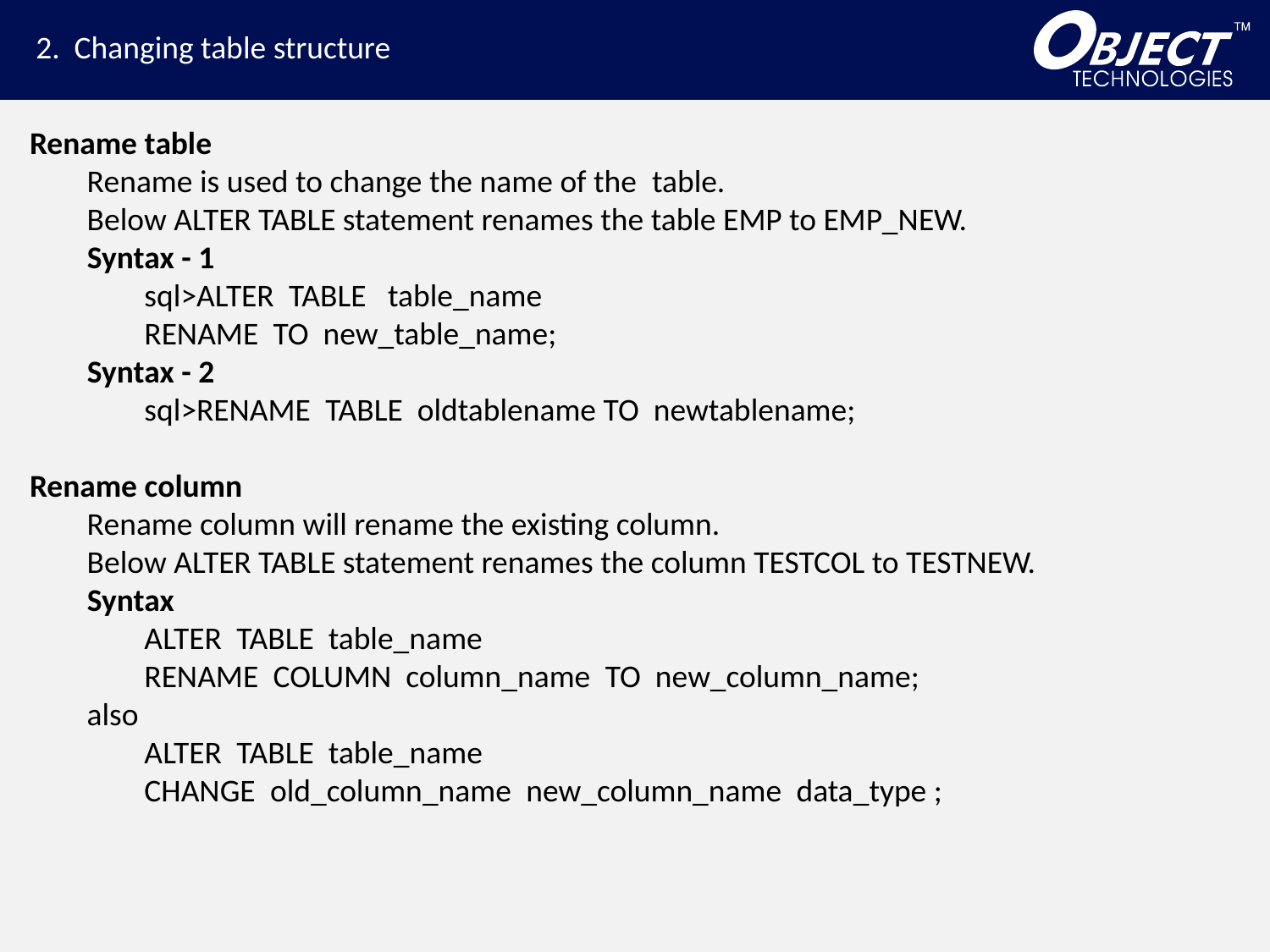

2.  Changing table structure
Rename table
        Rename is used to change the name of the  table.
        Below ALTER TABLE statement renames the table EMP to EMP_NEW.
        Syntax - 1 
                sql>ALTER  TABLE   table_name
                RENAME  TO  new_table_name;
        Syntax - 2
                sql>RENAME  TABLE  oldtablename TO  newtablename;
Rename column 
        Rename column will rename the existing column.
        Below ALTER TABLE statement renames the column TESTCOL to TESTNEW.
        Syntax
                ALTER  TABLE  table_name
                RENAME  COLUMN  column_name  TO  new_column_name;
        also
                ALTER  TABLE  table_name
                CHANGE  old_column_name  new_column_name  data_type ;